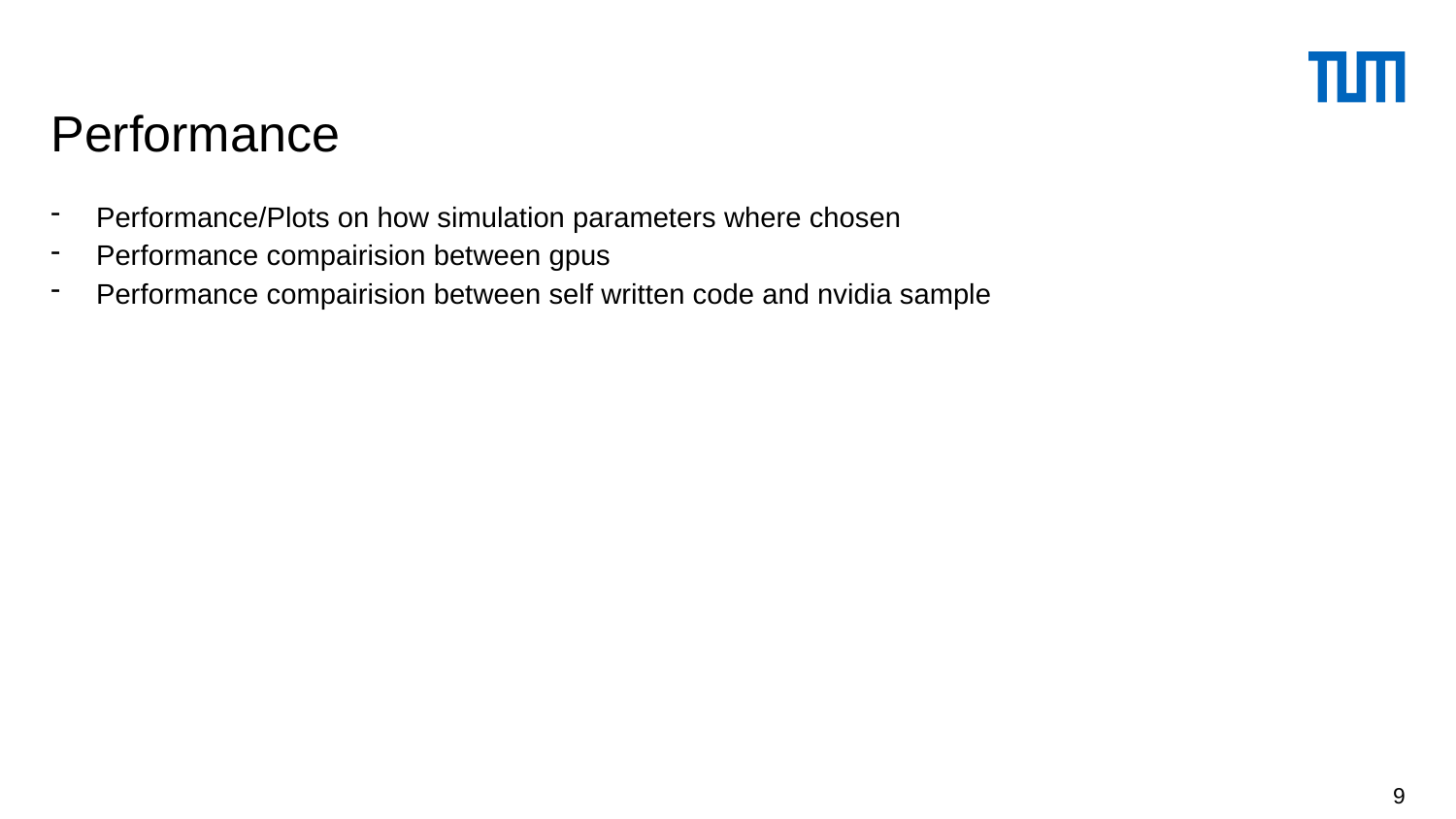

# Performance
Performance/Plots on how simulation parameters where chosen
Performance compairision between gpus
Performance compairision between self written code and nvidia sample

9